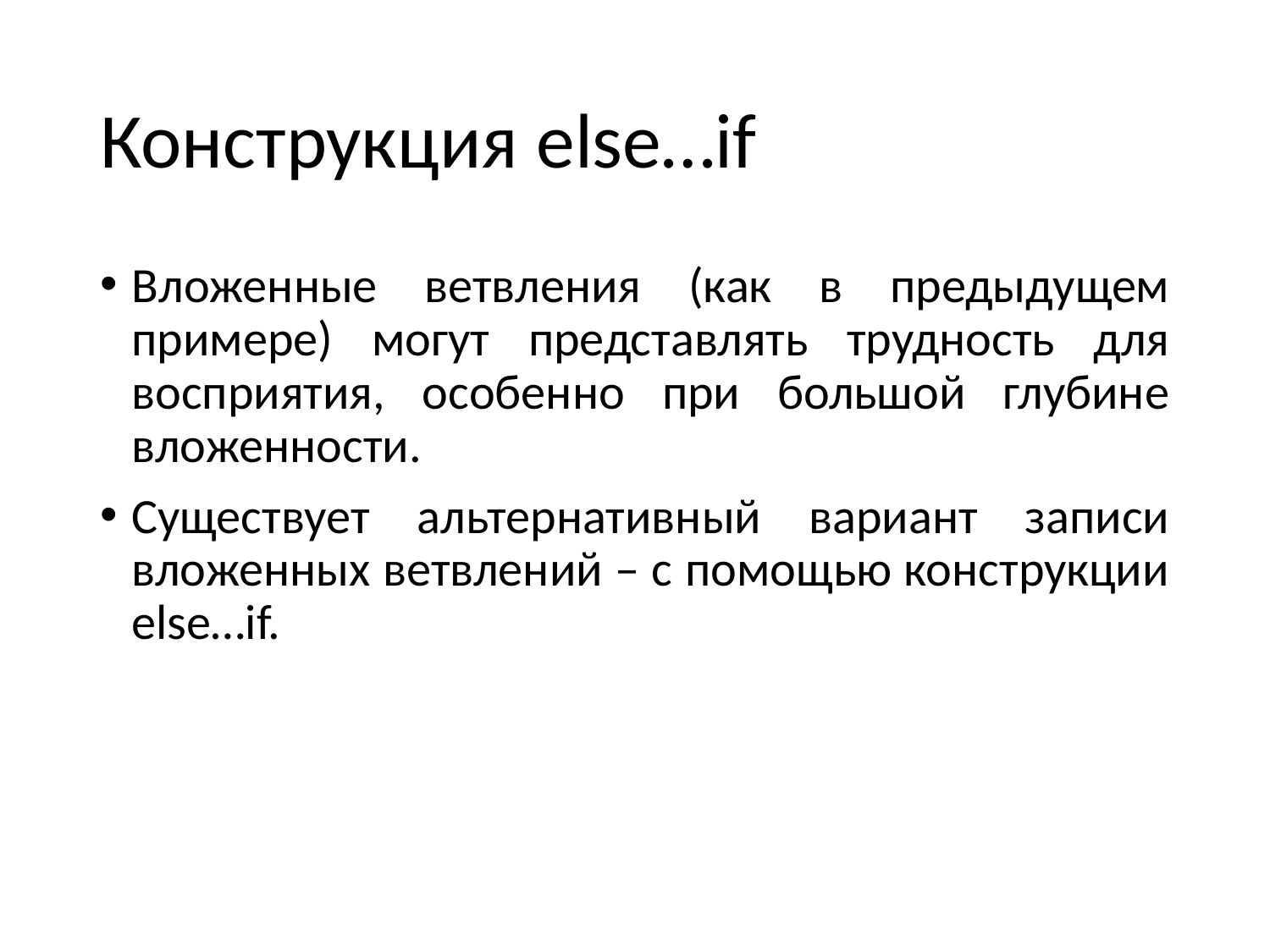

# Конструкция else…if
Вложенные ветвления (как в предыдущем примере) могут представлять трудность для восприятия, особенно при большой глубине вложенности.
Существует альтернативный вариант записи вложенных ветвлений – с помощью конструкции else…if.